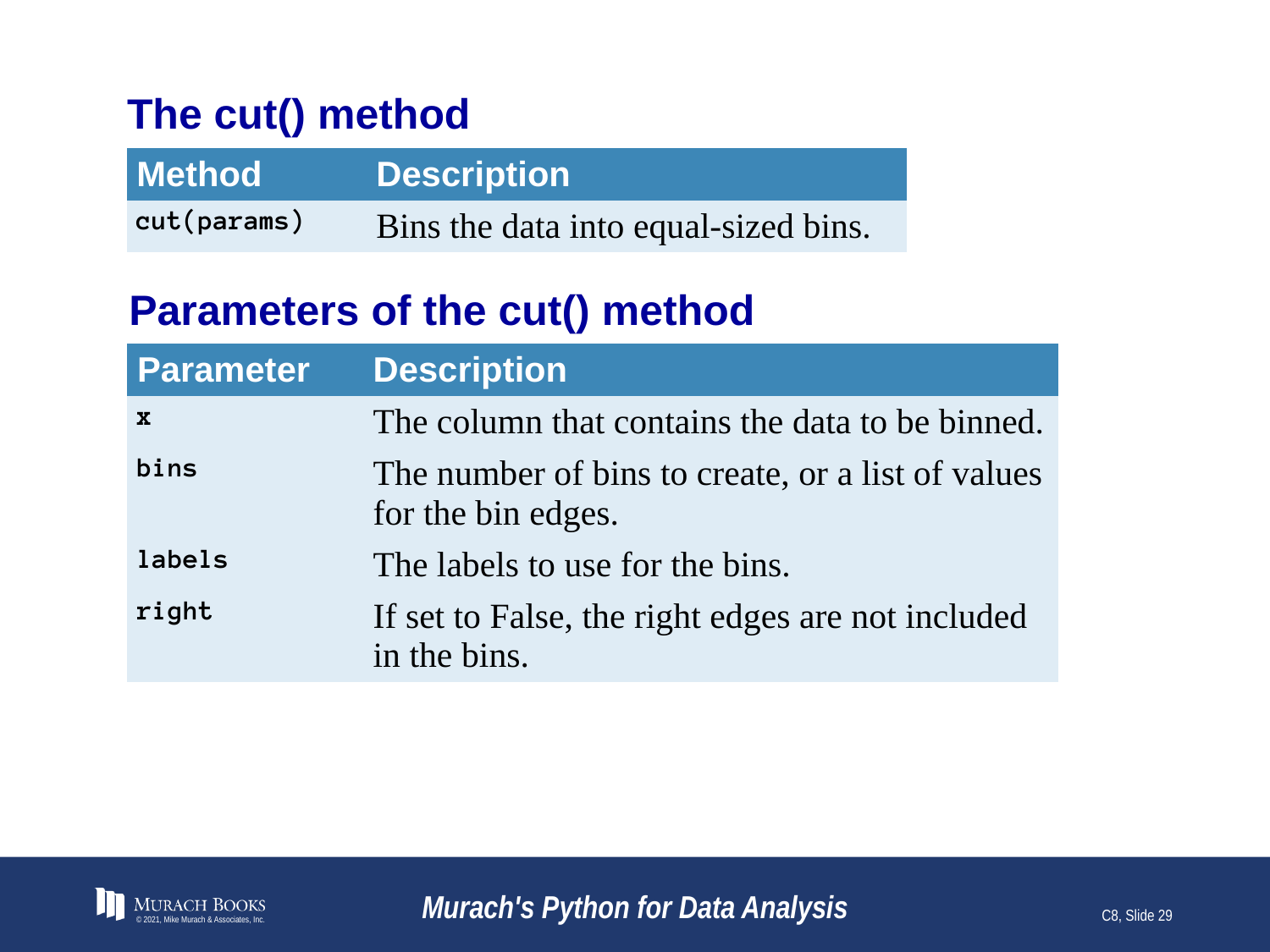

# The cut() method
| Method | Description |
| --- | --- |
| cut(params) | Bins the data into equal-sized bins. |
Parameters of the cut() method

| Parameter | Description |
| --- | --- |
| x | The column that contains the data to be binned. |
| bins | The number of bins to create, or a list of values for the bin edges. |
| labels | The labels to use for the bins. |
| right | If set to False, the right edges are not included in the bins. |
© 2021, Mike Murach & Associates, Inc.
Murach's Python for Data Analysis

C8, Slide 29